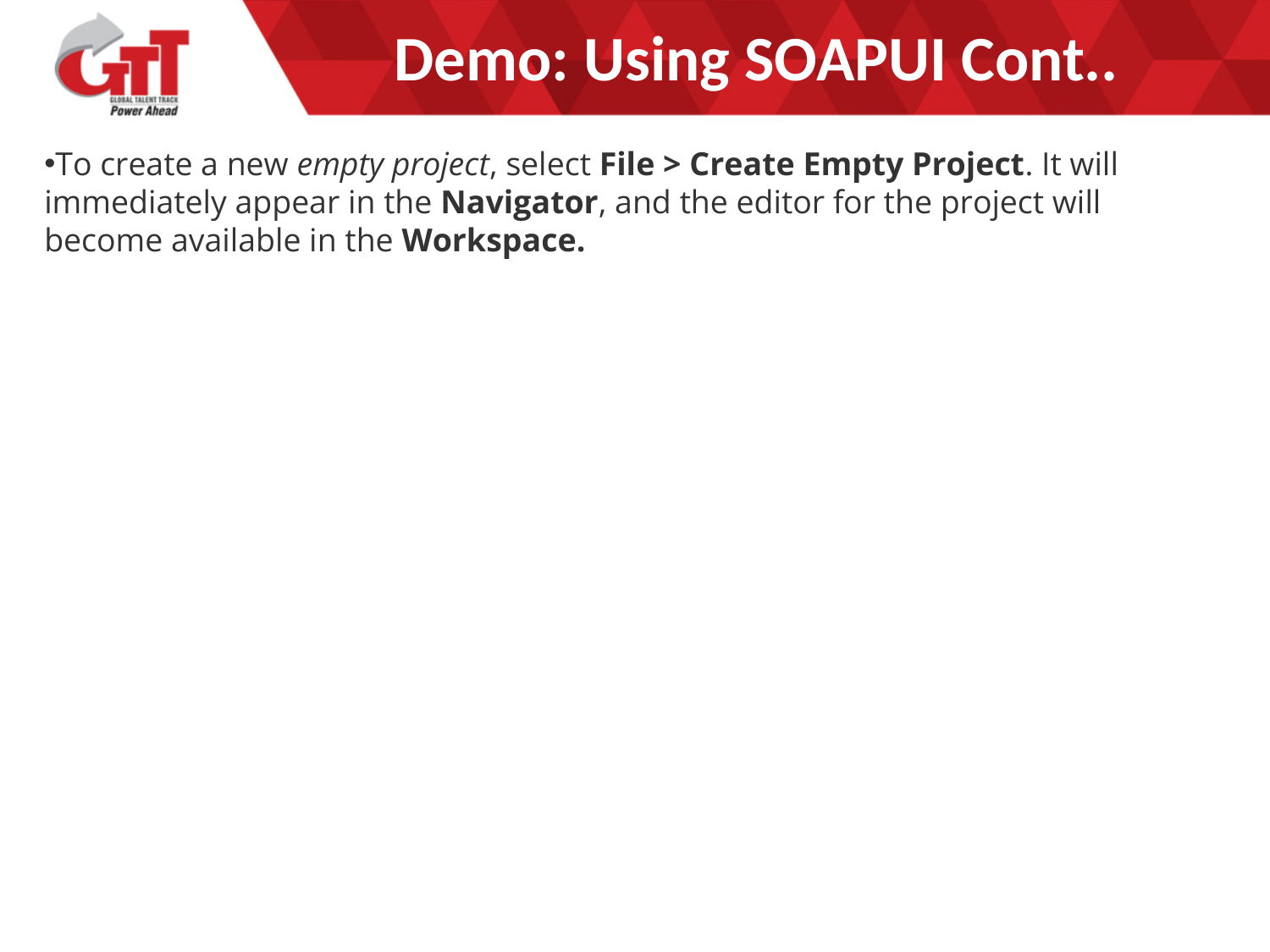

# Demo: Using SOAPUI Cont..
To create a new empty project, select File > Create Empty Project. It will immediately appear in the Navigator, and the editor for the project will become available in the Workspace.